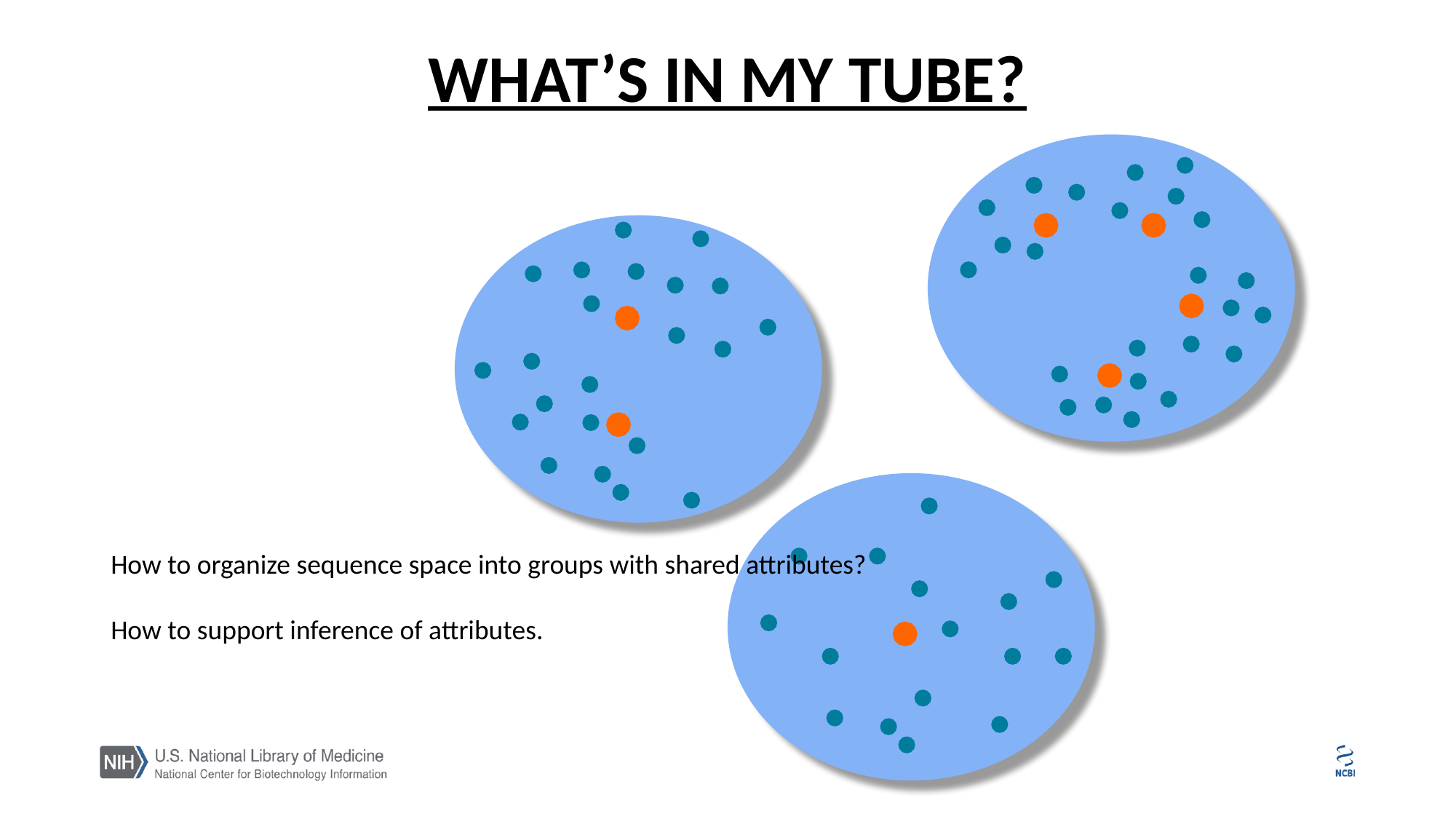

# What’s in My Tube?

How to organize sequence space into groups with shared attributes?

How to support inference of attributes.